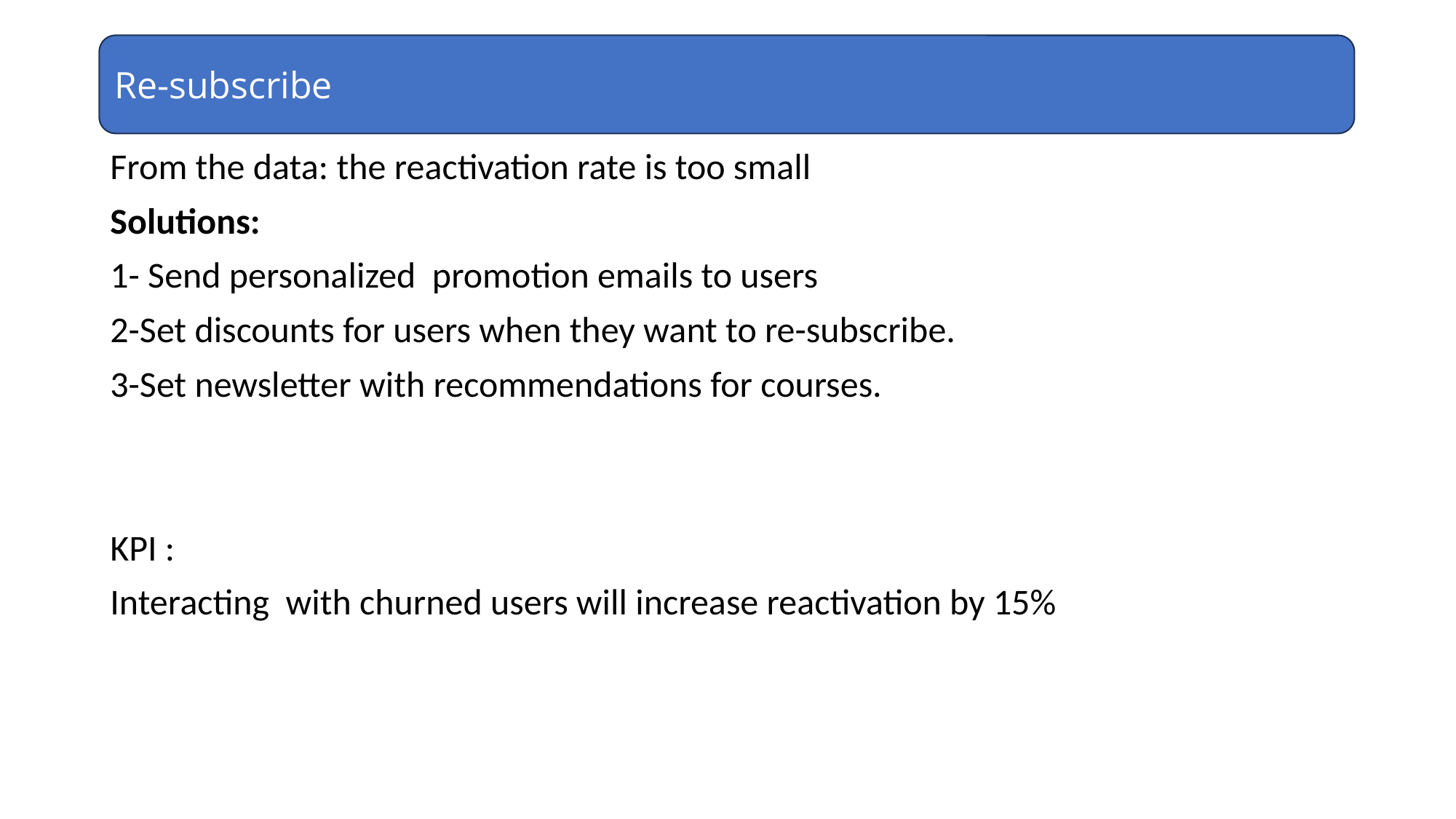

Re-subscribe
From the data: the reactivation rate is too small
Solutions:
1- Send personalized  promotion emails to users
2-Set discounts for users when they want to re-subscribe.
3-Set newsletter with recommendations for courses.

KPI :
Interacting  with churned users will increase reactivation by 15%